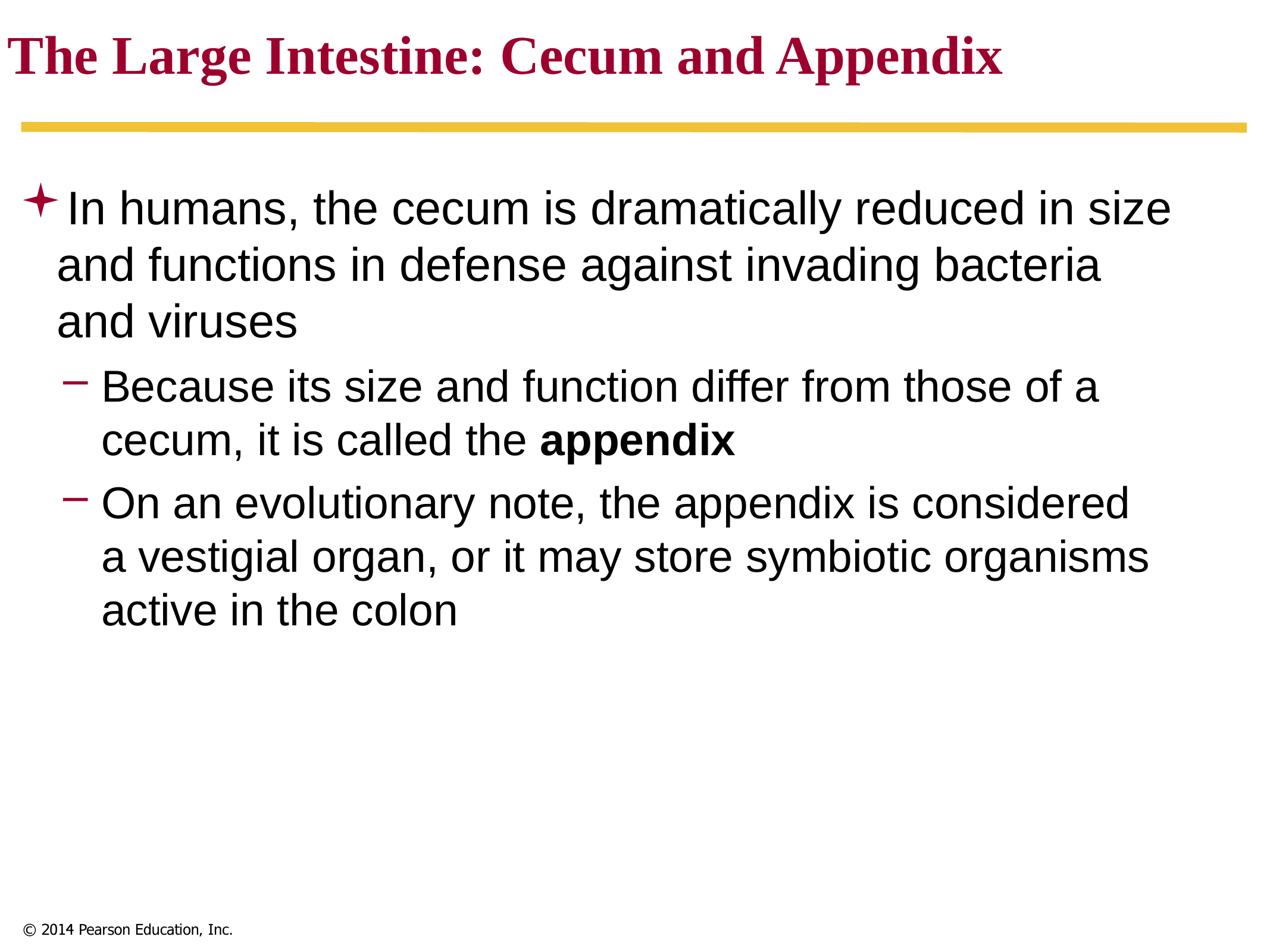

The Large Intestine: Cecum and Appendix

In humans, the cecum is dramatically reduced in size and functions in defense against invading bacteria
and viruses
Because its size and function differ from those of a cecum, it is called the appendix
On an evolutionary note, the appendix is considered
a vestigial organ, or it may store symbiotic organisms active in the colon